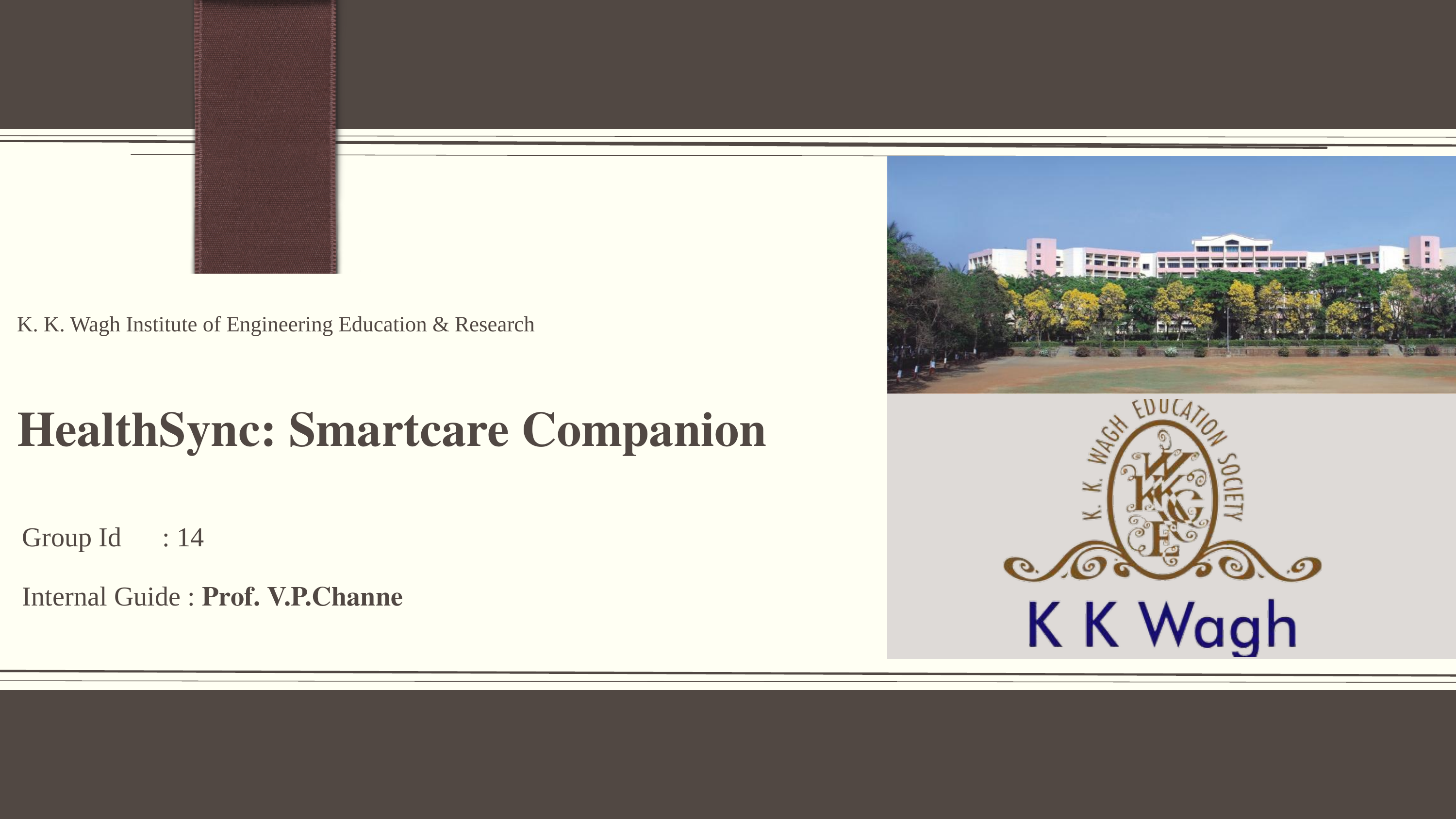

Click icon to add picture

K. K. Wagh Institute of Engineering Education & Research

HealthSync: Smartcare Companion

Group Id      : 14
Internal Guide : Prof. V.P.Channe